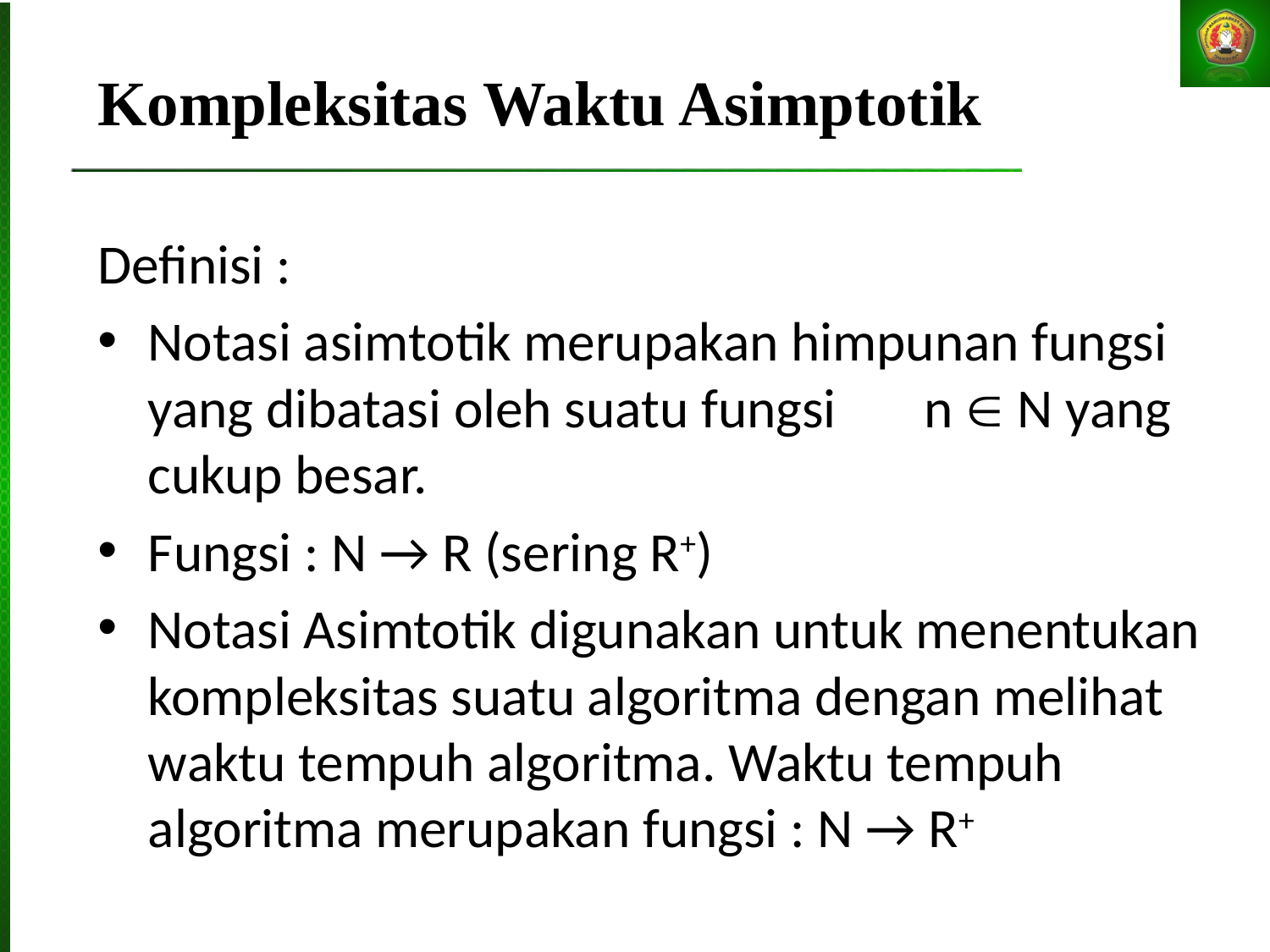

# Kompleksitas Waktu Asimptotik
Definisi :
Notasi asimtotik merupakan himpunan fungsi yang dibatasi oleh suatu fungsi       n ∈ N yang cukup besar.
Fungsi : N → R (sering R+)
Notasi Asimtotik digunakan untuk menentukan kompleksitas suatu algoritma dengan melihat waktu tempuh algoritma. Waktu tempuh algoritma merupakan fungsi : N → R+